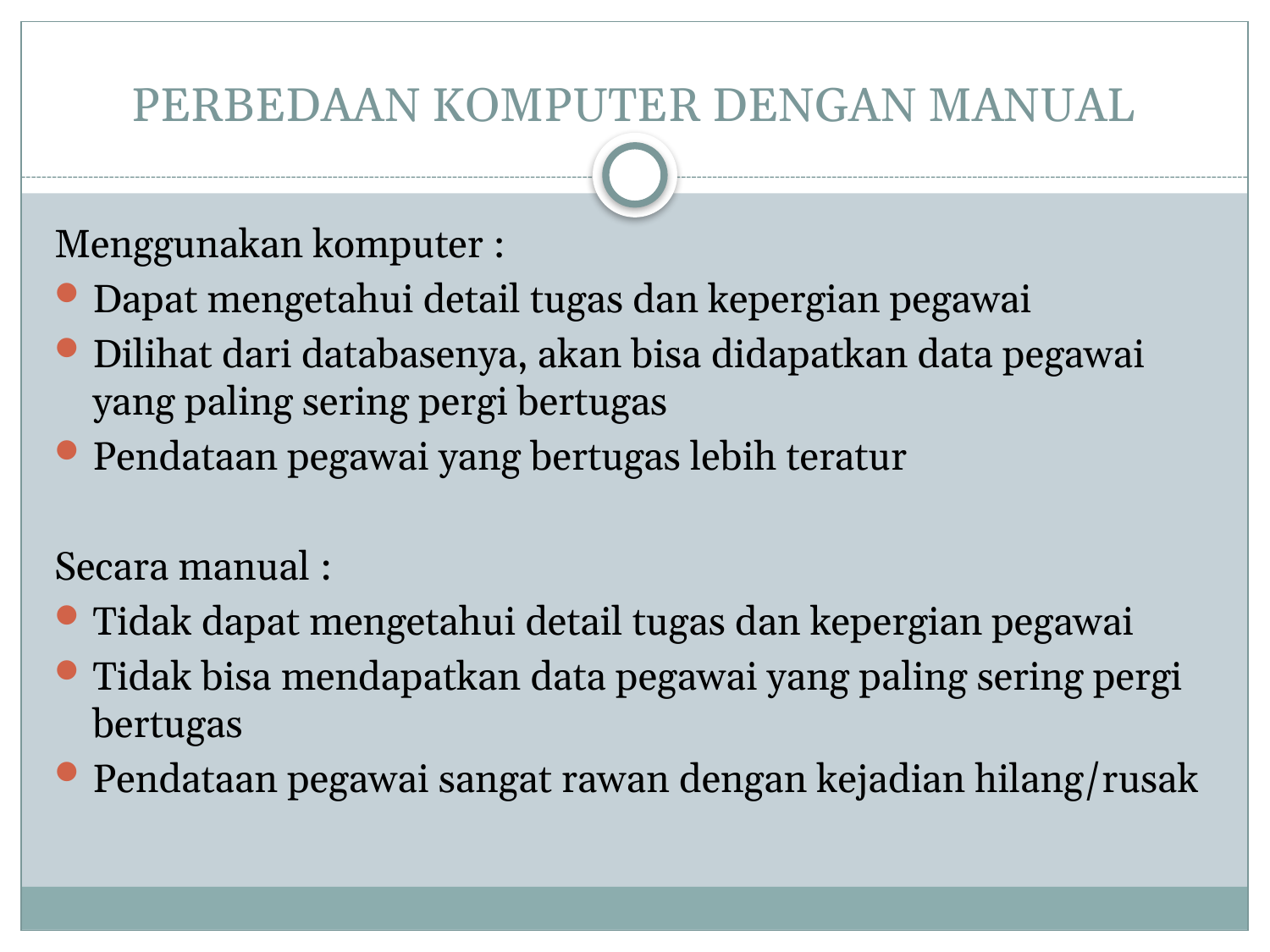

# PERBEDAAN KOMPUTER DENGAN MANUAL
Menggunakan komputer :
Dapat mengetahui detail tugas dan kepergian pegawai
Dilihat dari databasenya, akan bisa didapatkan data pegawai yang paling sering pergi bertugas
Pendataan pegawai yang bertugas lebih teratur

Secara manual :
Tidak dapat mengetahui detail tugas dan kepergian pegawai
Tidak bisa mendapatkan data pegawai yang paling sering pergi bertugas
Pendataan pegawai sangat rawan dengan kejadian hilang/rusak